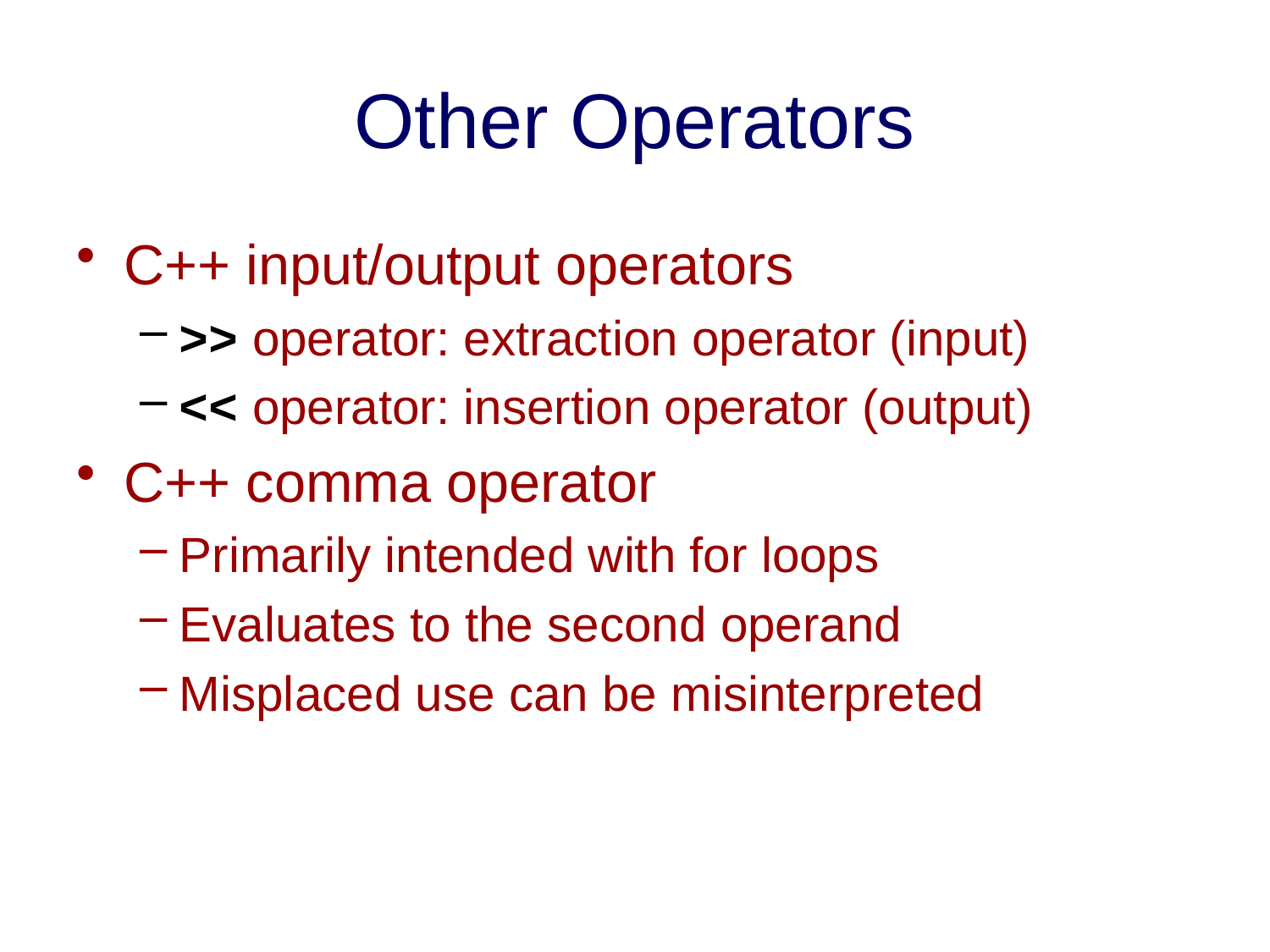

# Other Operators
C++ input/output operators
>> operator: extraction operator (input)
<< operator: insertion operator (output)
C++ comma operator
Primarily intended with for loops
Evaluates to the second operand
Misplaced use can be misinterpreted